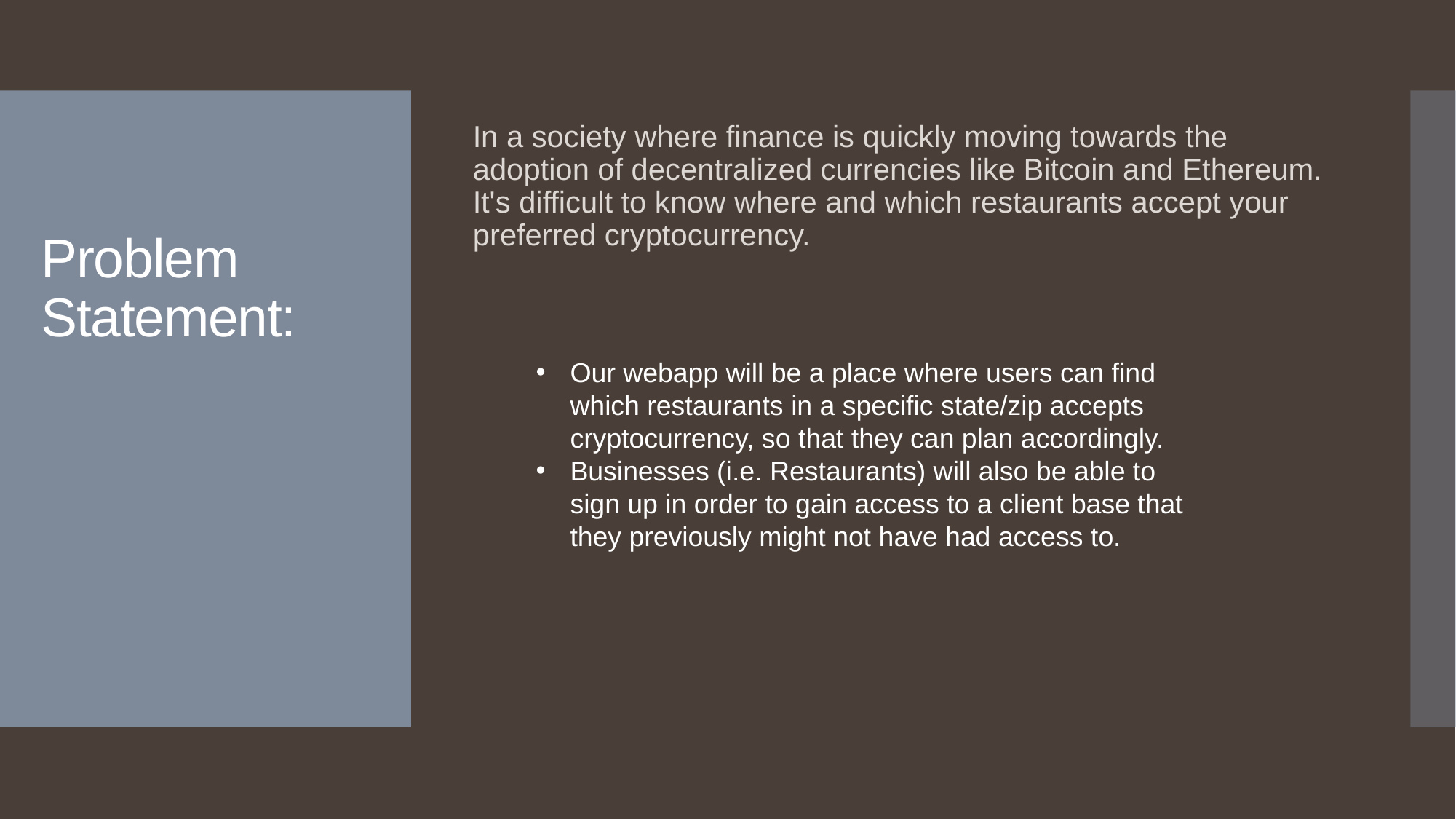

In a society where finance is quickly moving towards the adoption of decentralized currencies like Bitcoin and Ethereum. It's difficult to know where and which restaurants accept your preferred cryptocurrency.

# Problem Statement:
Our webapp will be a place where users can find which restaurants in a specific state/zip accepts cryptocurrency, so that they can plan accordingly.
Businesses (i.e. Restaurants) will also be able to sign up in order to gain access to a client base that they previously might not have had access to.